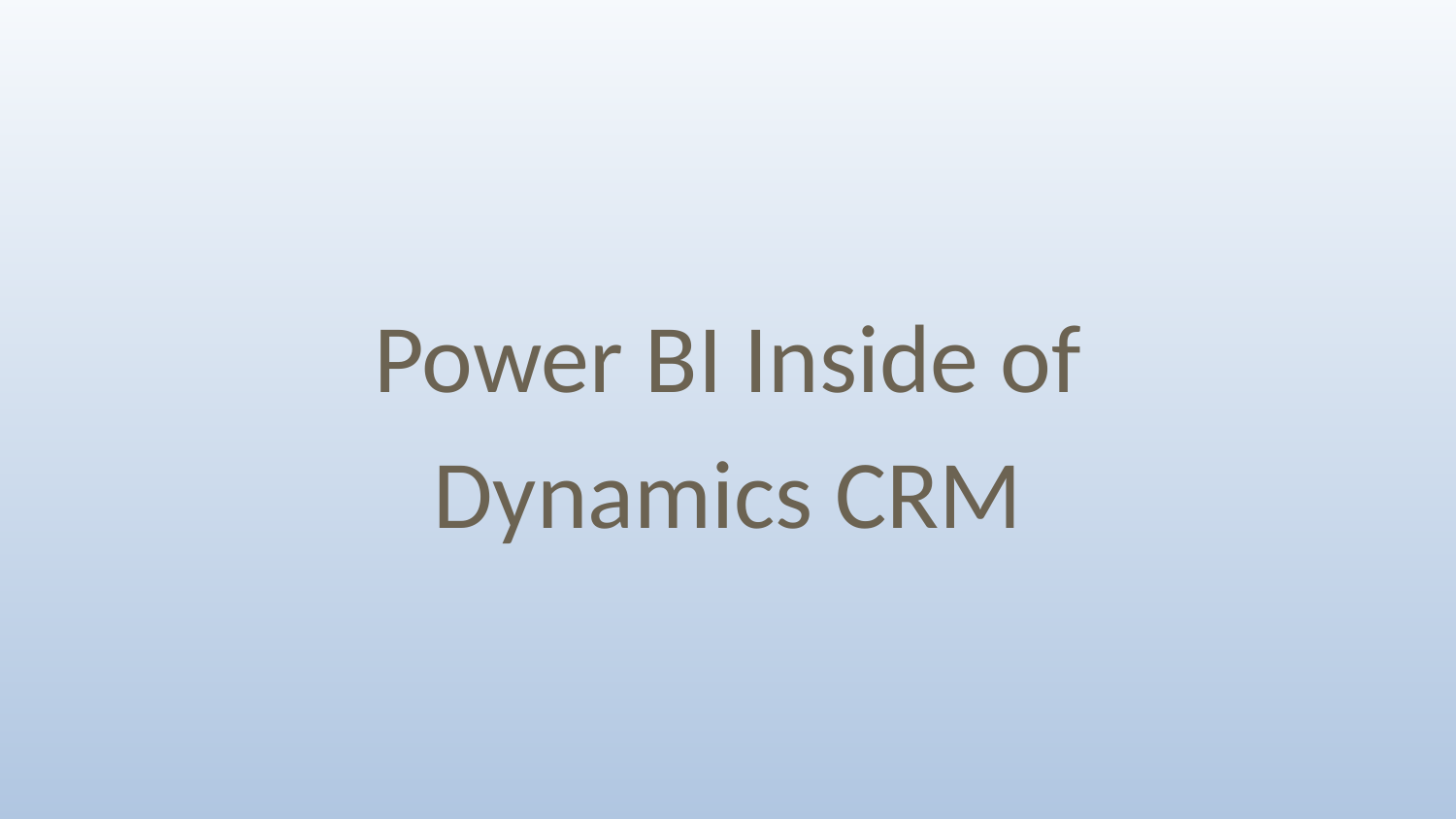

#

Power BI Inside of
Dynamics CRM